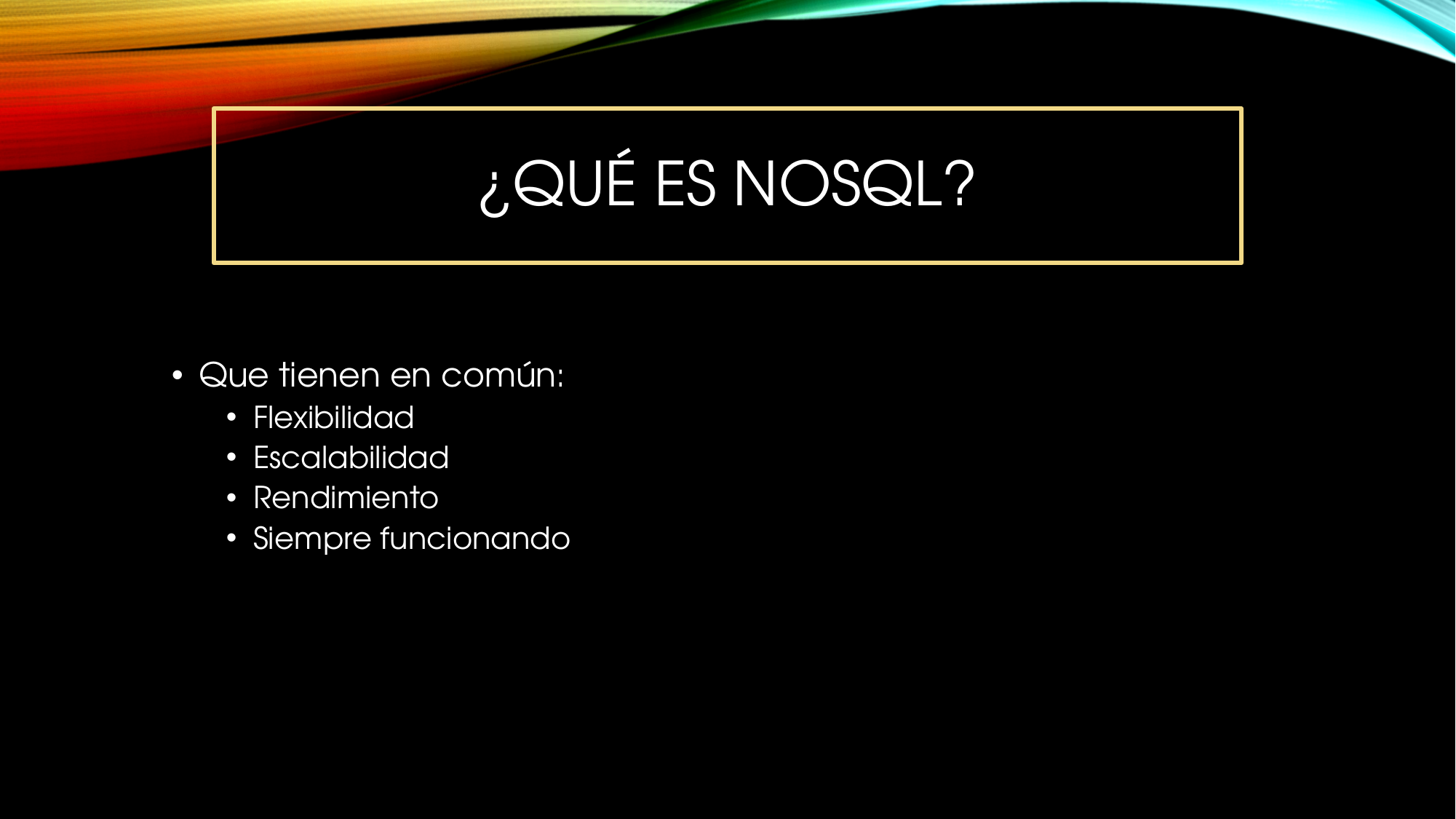

# ¿Qué es nosql?
Que tienen en común:
Flexibilidad
Escalabilidad
Rendimiento
Siempre funcionando